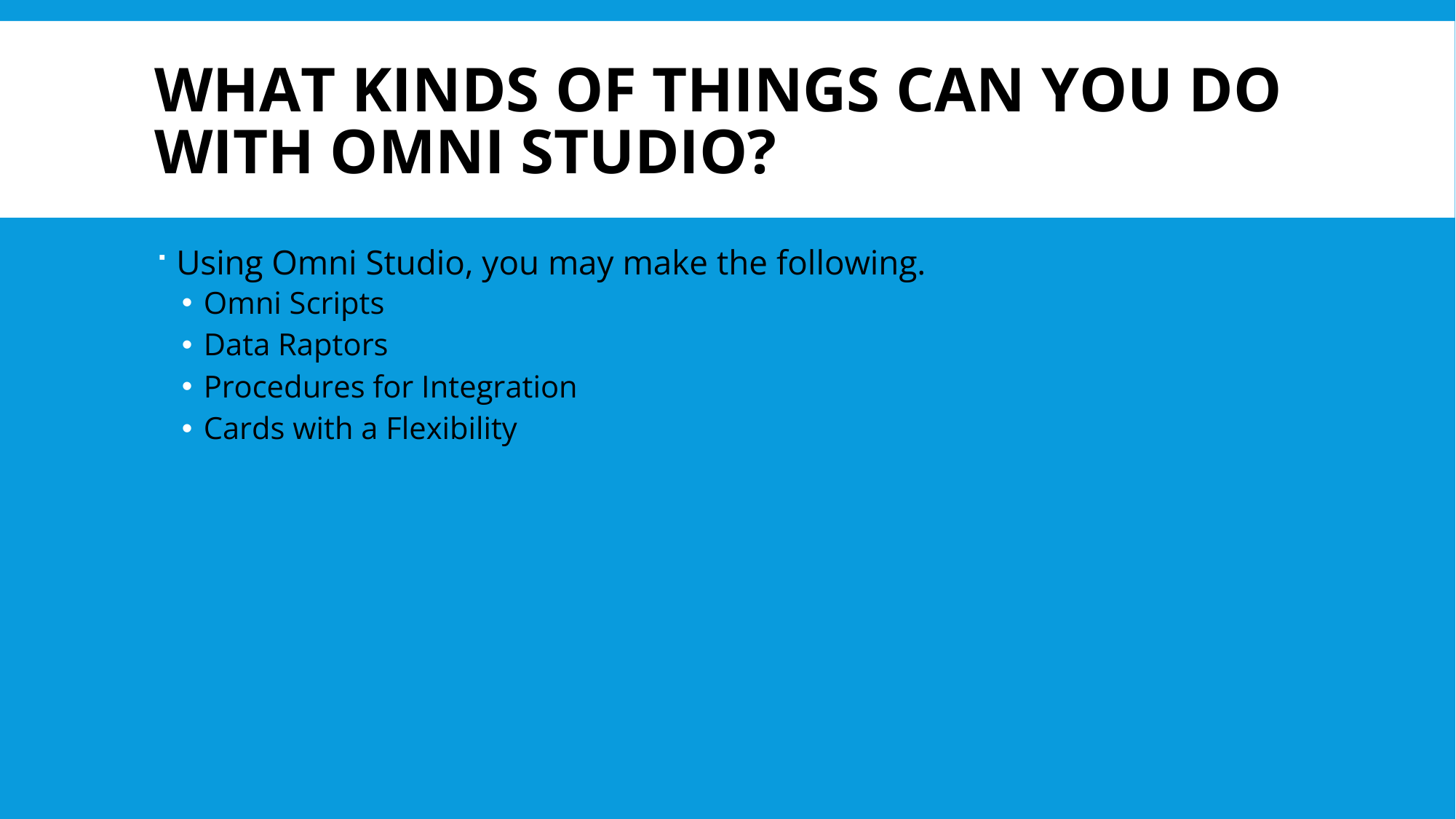

# What kinds of things can you do with Omni Studio?
Using Omni Studio, you may make the following.
Omni Scripts
Data Raptors
Procedures for Integration
Cards with a Flexibility